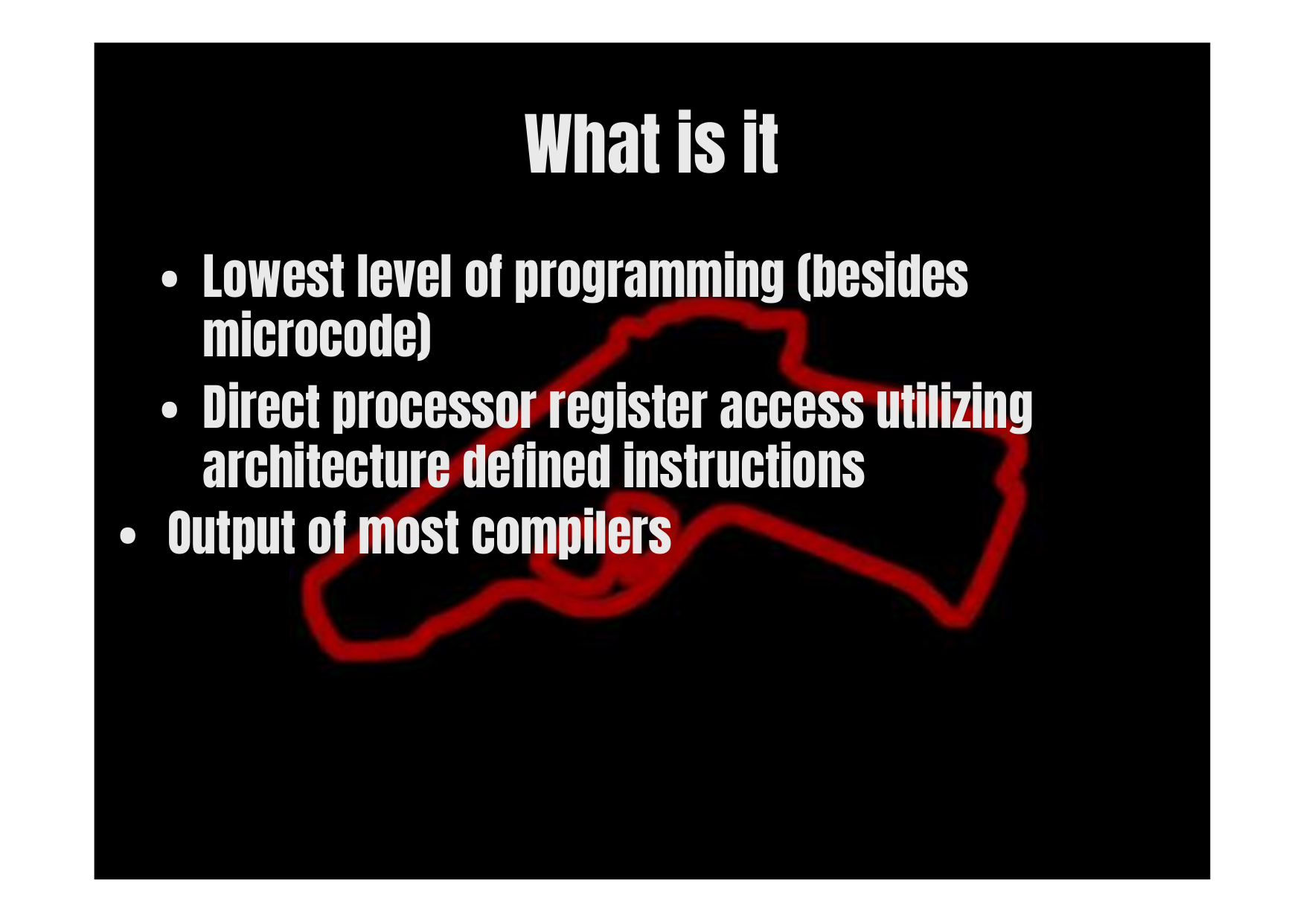

What is it
•	Lowest level of programming (besides microcode)
•	Direct processor register access utilizing architecture defined instructions
•  Output of most compilers